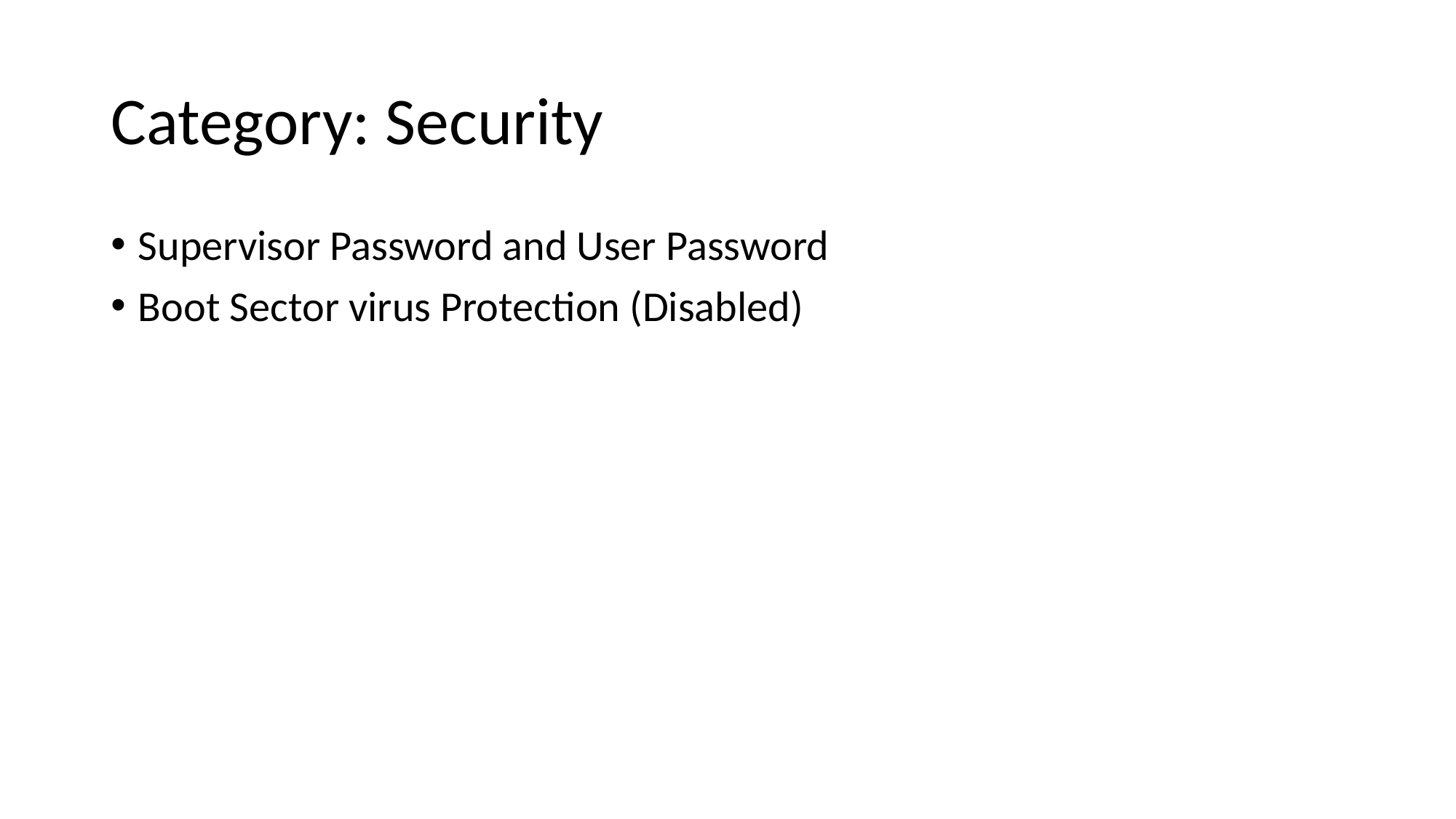

# Category: Security
Supervisor Password and User Password
Boot Sector virus Protection (Disabled)